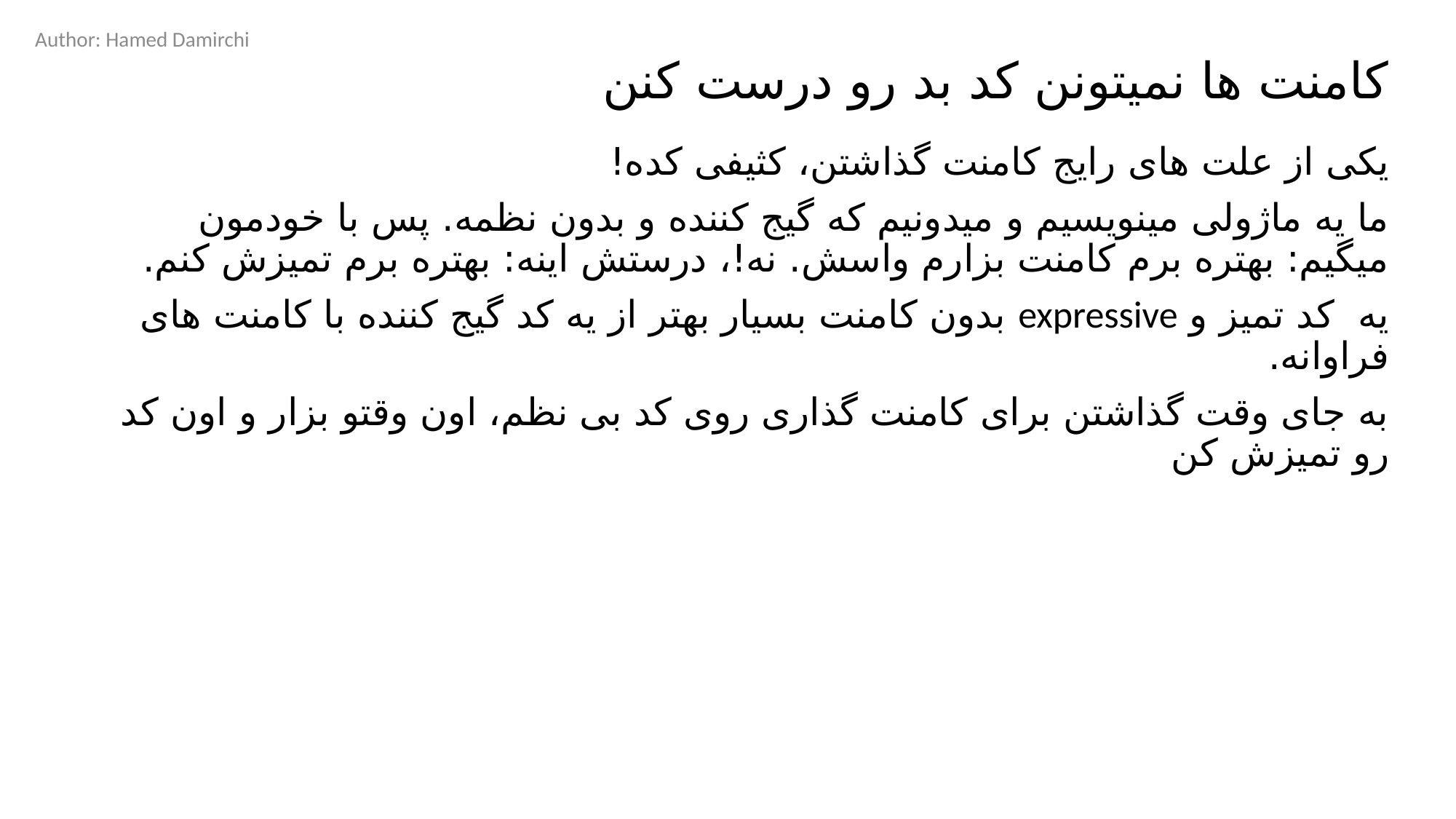

Author: Hamed Damirchi
# کامنت ها نمیتونن کد بد رو درست کنن
یکی از علت های رایج کامنت گذاشتن، کثیفی کده!
ما یه ماژولی مینویسیم و میدونیم که گیج کننده و بدون نظمه. پس با خودمون میگیم: بهتره برم کامنت بزارم واسش. نه!، درستش اینه: بهتره برم تمیزش کنم.
یه  کد تمیز و expressive بدون کامنت بسیار بهتر از یه کد گیج کننده با کامنت های فراوانه.
به جای وقت گذاشتن برای کامنت گذاری روی کد بی نظم، اون وقتو بزار و اون کد رو تمیزش کن